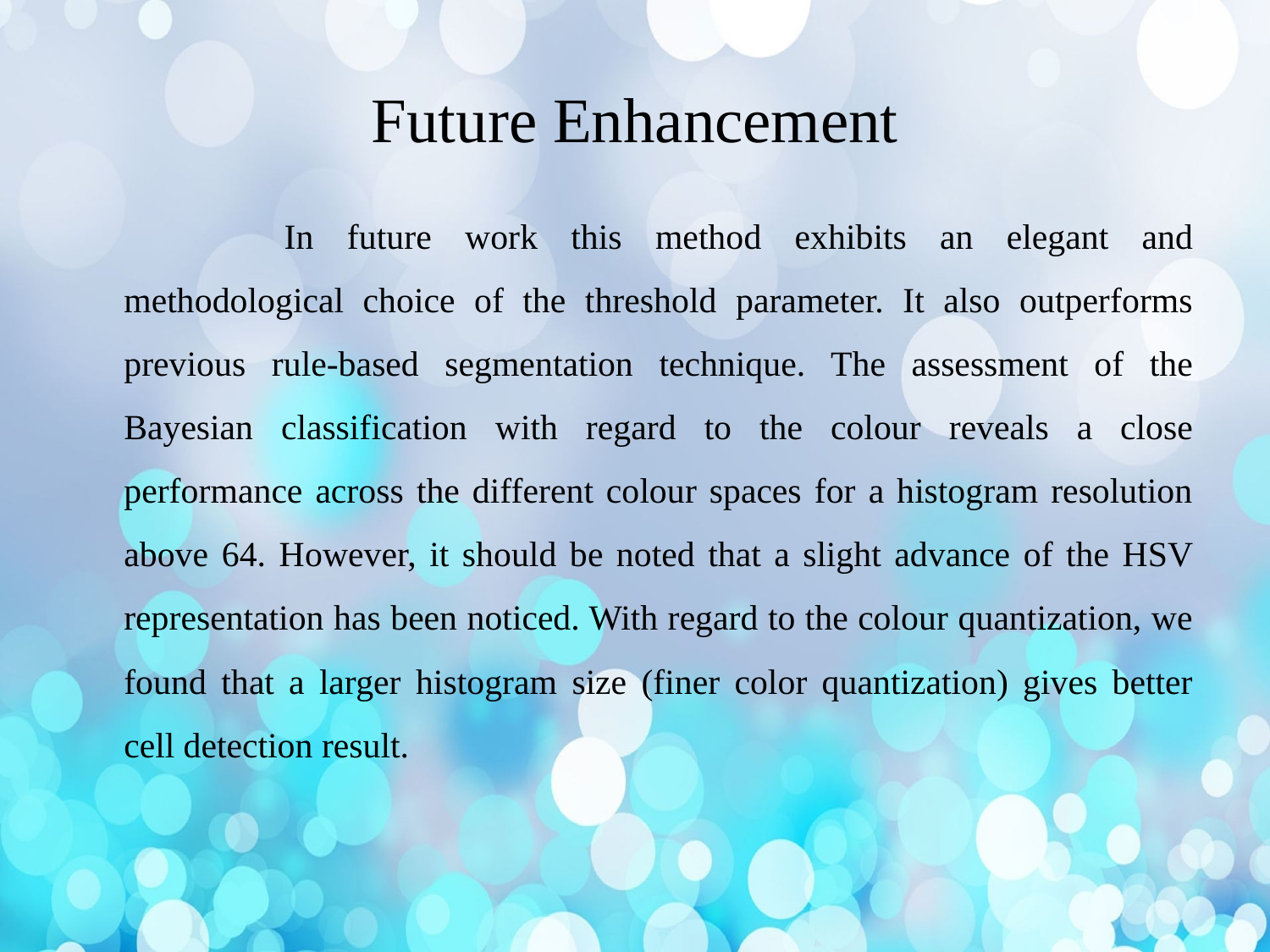

# Future Enhancement
 		 In future work this method exhibits an elegant and methodological choice of the threshold parameter. It also outperforms previous rule-based segmentation technique. The assessment of the Bayesian classification with regard to the colour reveals a close performance across the different colour spaces for a histogram resolution above 64. However, it should be noted that a slight advance of the HSV representation has been noticed. With regard to the colour quantization, we found that a larger histogram size (finer color quantization) gives better cell detection result.